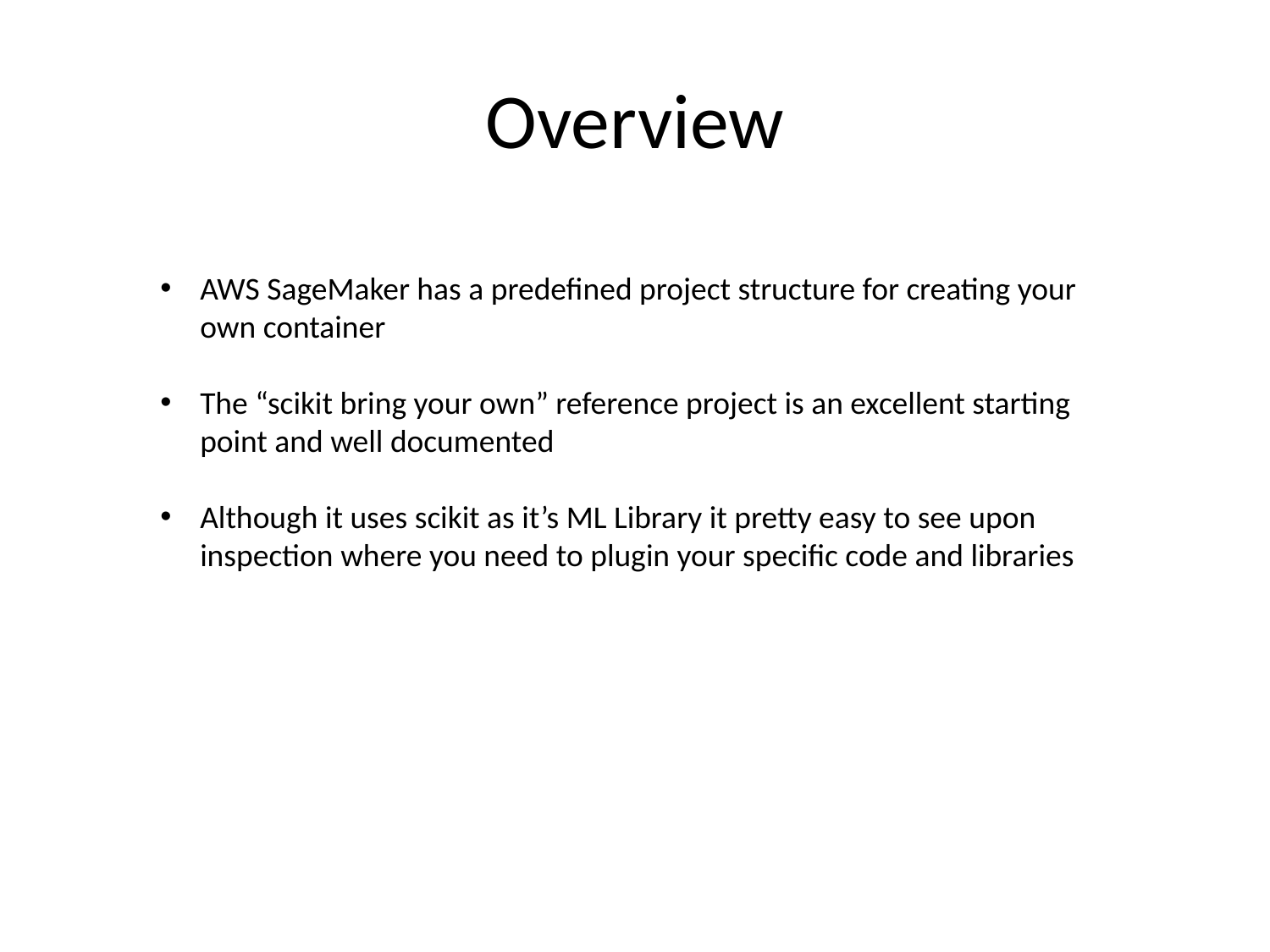

# Overview
AWS SageMaker has a predefined project structure for creating your own container

The “scikit bring your own” reference project is an excellent starting point and well documented

Although it uses scikit as it’s ML Library it pretty easy to see upon inspection where you need to plugin your specific code and libraries